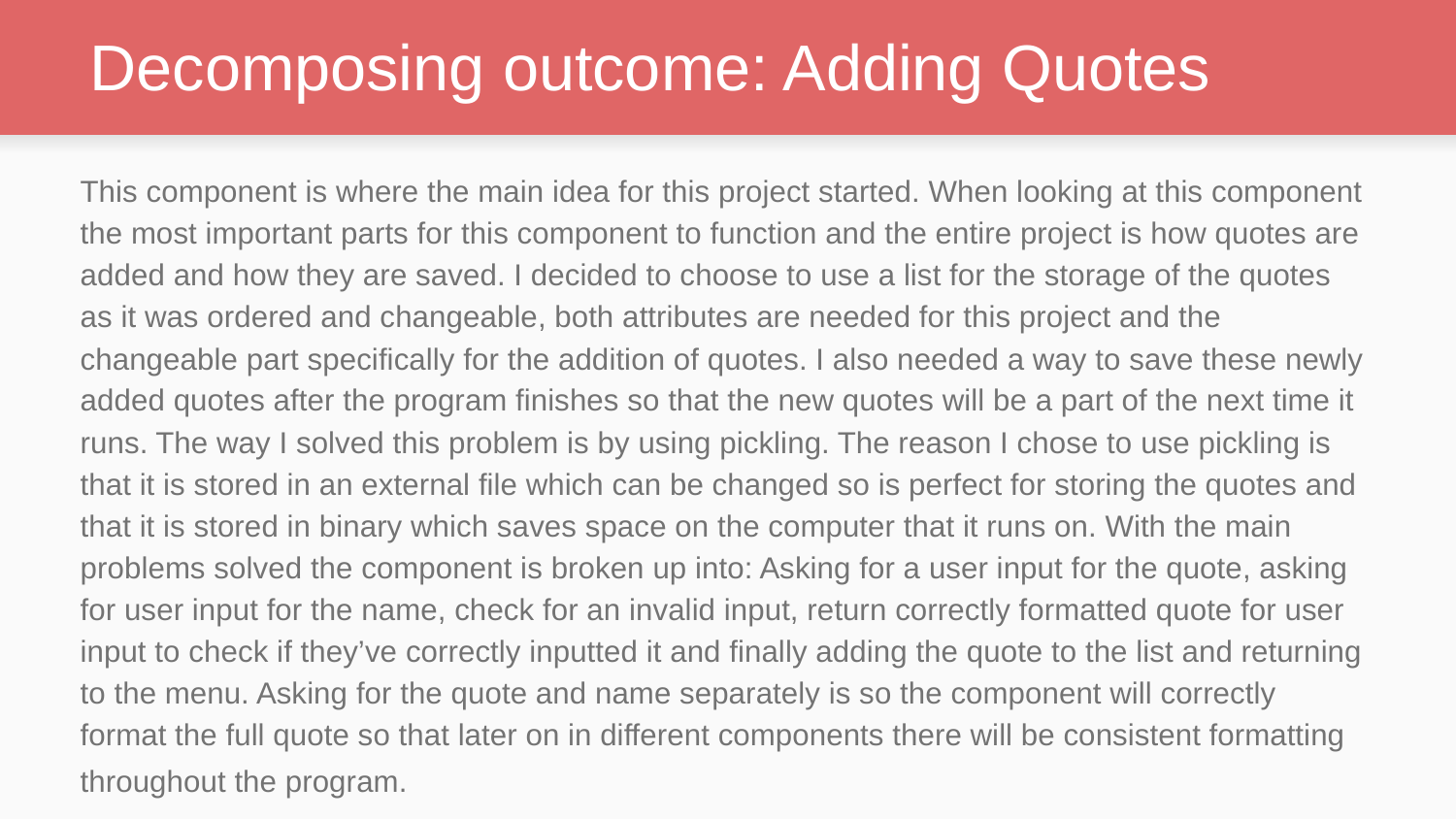

# Decomposing outcome: Adding Quotes
This component is where the main idea for this project started. When looking at this component the most important parts for this component to function and the entire project is how quotes are added and how they are saved. I decided to choose to use a list for the storage of the quotes as it was ordered and changeable, both attributes are needed for this project and the changeable part specifically for the addition of quotes. I also needed a way to save these newly added quotes after the program finishes so that the new quotes will be a part of the next time it runs. The way I solved this problem is by using pickling. The reason I chose to use pickling is that it is stored in an external file which can be changed so is perfect for storing the quotes and that it is stored in binary which saves space on the computer that it runs on. With the main problems solved the component is broken up into: Asking for a user input for the quote, asking for user input for the name, check for an invalid input, return correctly formatted quote for user input to check if they’ve correctly inputted it and finally adding the quote to the list and returning to the menu. Asking for the quote and name separately is so the component will correctly format the full quote so that later on in different components there will be consistent formatting throughout the program.